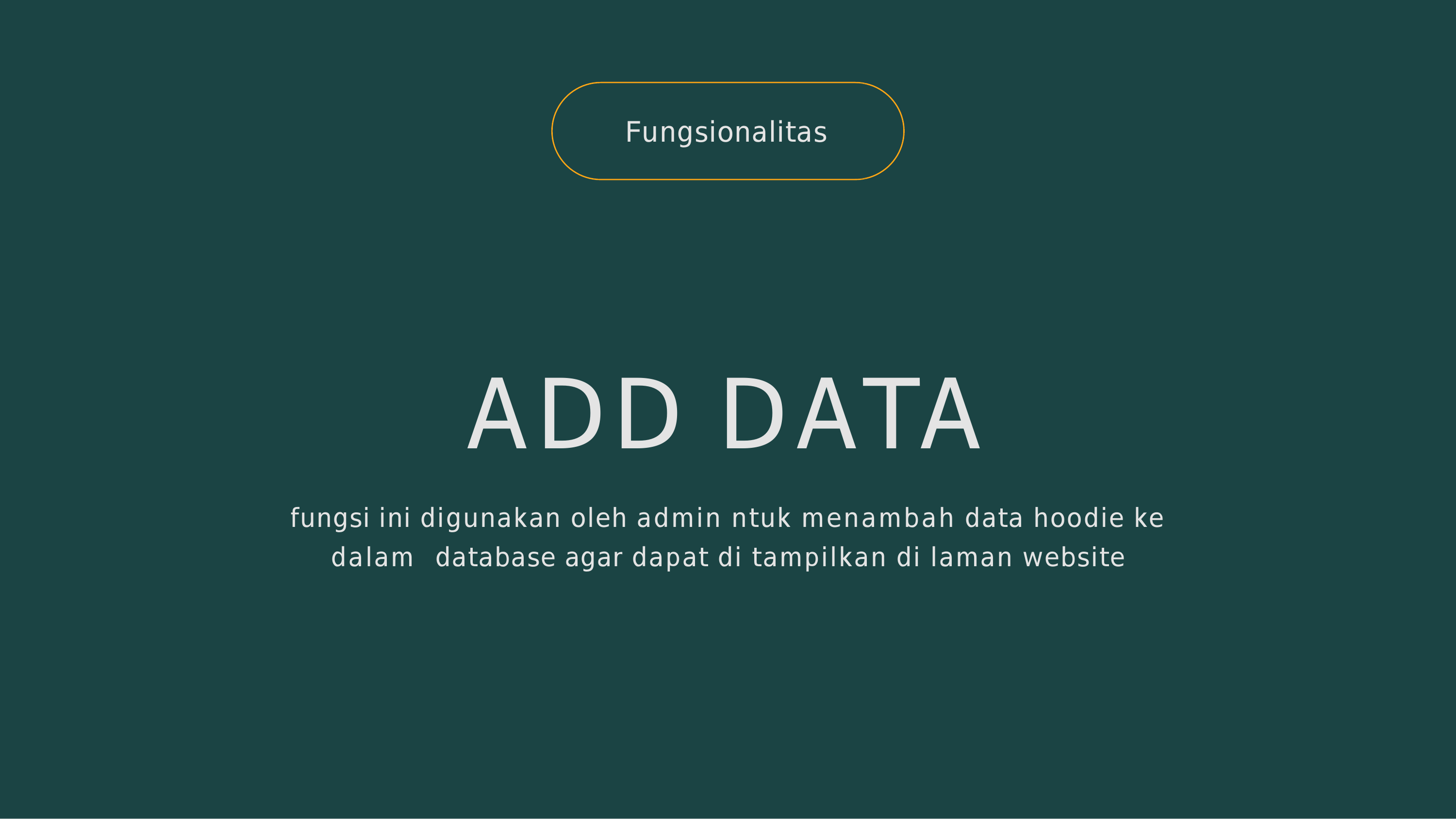

# Fungsionalitas
ADD DATA
fungsi ini digunakan oleh admin ntuk menambah data hoodie ke dalam  database agar dapat di tampilkan di laman website